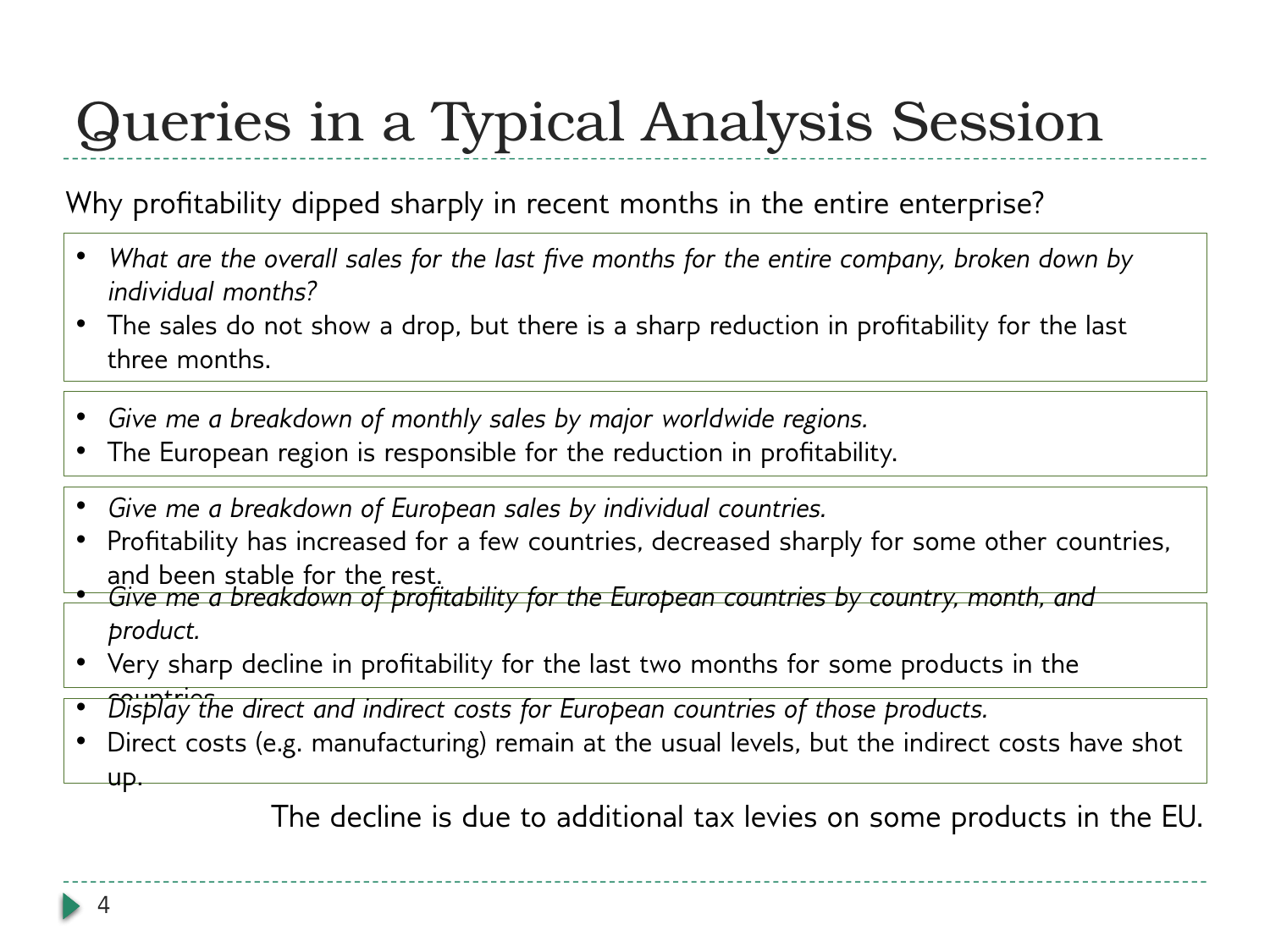

# Queries in a Typical Analysis Session
Why profitability dipped sharply in recent months in the entire enterprise?
What are the overall sales for the last five months for the entire company, broken down by individual months?
The sales do not show a drop, but there is a sharp reduction in profitability for the last three months.
Give me a breakdown of monthly sales by major worldwide regions.
The European region is responsible for the reduction in profitability.
Give me a breakdown of European sales by individual countries.
Profitability has increased for a few countries, decreased sharply for some other countries, and been stable for the rest.
Give me a breakdown of profitability for the European countries by country, month, and product.
Very sharp decline in profitability for the last two months for some products in the countries.
Display the direct and indirect costs for European countries of those products.
Direct costs (e.g. manufacturing) remain at the usual levels, but the indirect costs have shot up.
The decline is due to additional tax levies on some products in the EU.
4